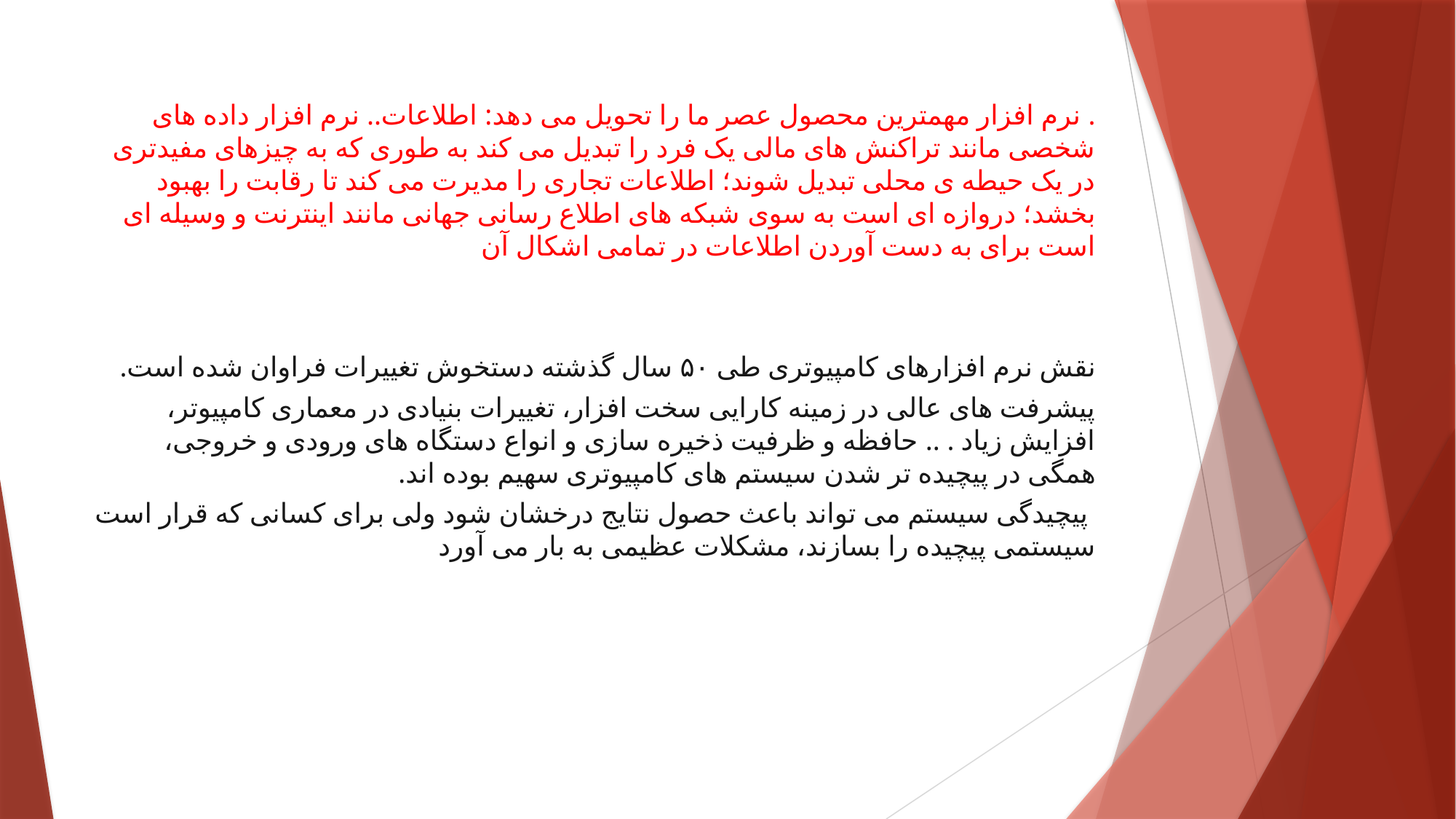

#
. نرم افزار مهمترین محصول عصر ما را تحویل می دهد: اطلاعات.. نرم افزار داده های شخصی مانند تراکنش های مالی یک فرد را تبدیل می کند به طوری که به چیزهای مفیدتری در یک حیطه ی محلی تبدیل شوند؛ اطلاعات تجاری را مدیرت می کند تا رقابت را بهبود بخشد؛ دروازه ای است به سوی شبکه های اطلاع رسانی جهانی مانند اینترنت و وسیله ای است برای به دست آوردن اطلاعات در تمامی اشكال آن

نقش نرم افزارهای کامپیوتری طی ۵۰ سال گذشته دستخوش تغییرات فراوان شده است.
پیشرفت های عالی در زمینه کارایی سخت افزار، تغییرات بنیادی در معماری کامپیوتر، افزایش زیاد . .. حافظه و ظرفیت ذخیره سازی و انواع دستگاه های ورودی و خروجی، همگی در پیچیده تر شدن سیستم های کامپیوتری سهیم بوده اند.
 پیچیدگی سیستم می تواند باعث حصول نتایج درخشان شود ولی برای کسانی که قرار است سیستمی پیچیده را بسازند، مشکلات عظیمی به بار می آورد